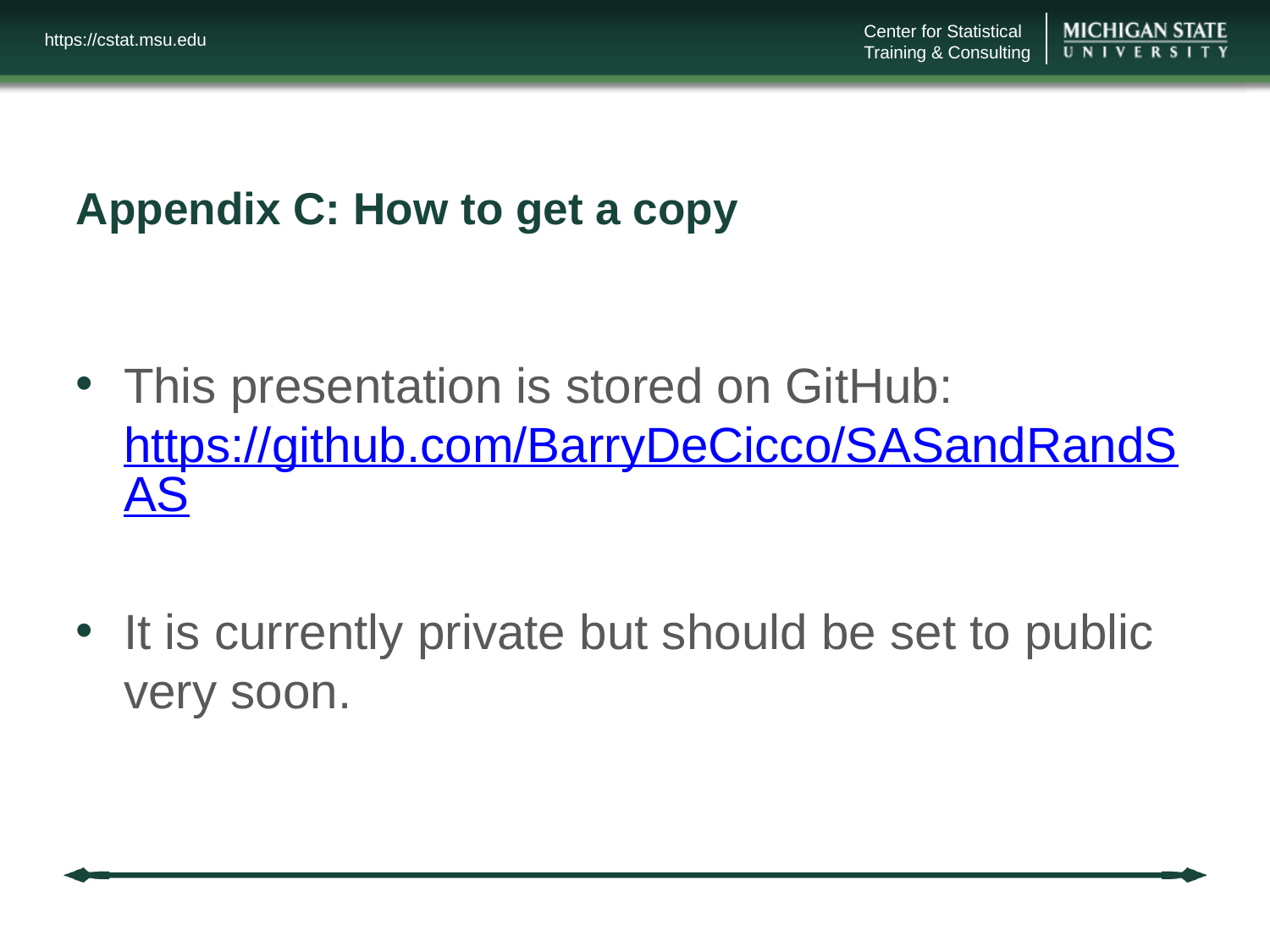

# Appendix C: How to get a copy
This presentation is stored on GitHub: https://github.com/BarryDeCicco/SASandRandSAS

It is currently private but should be set to public very soon.